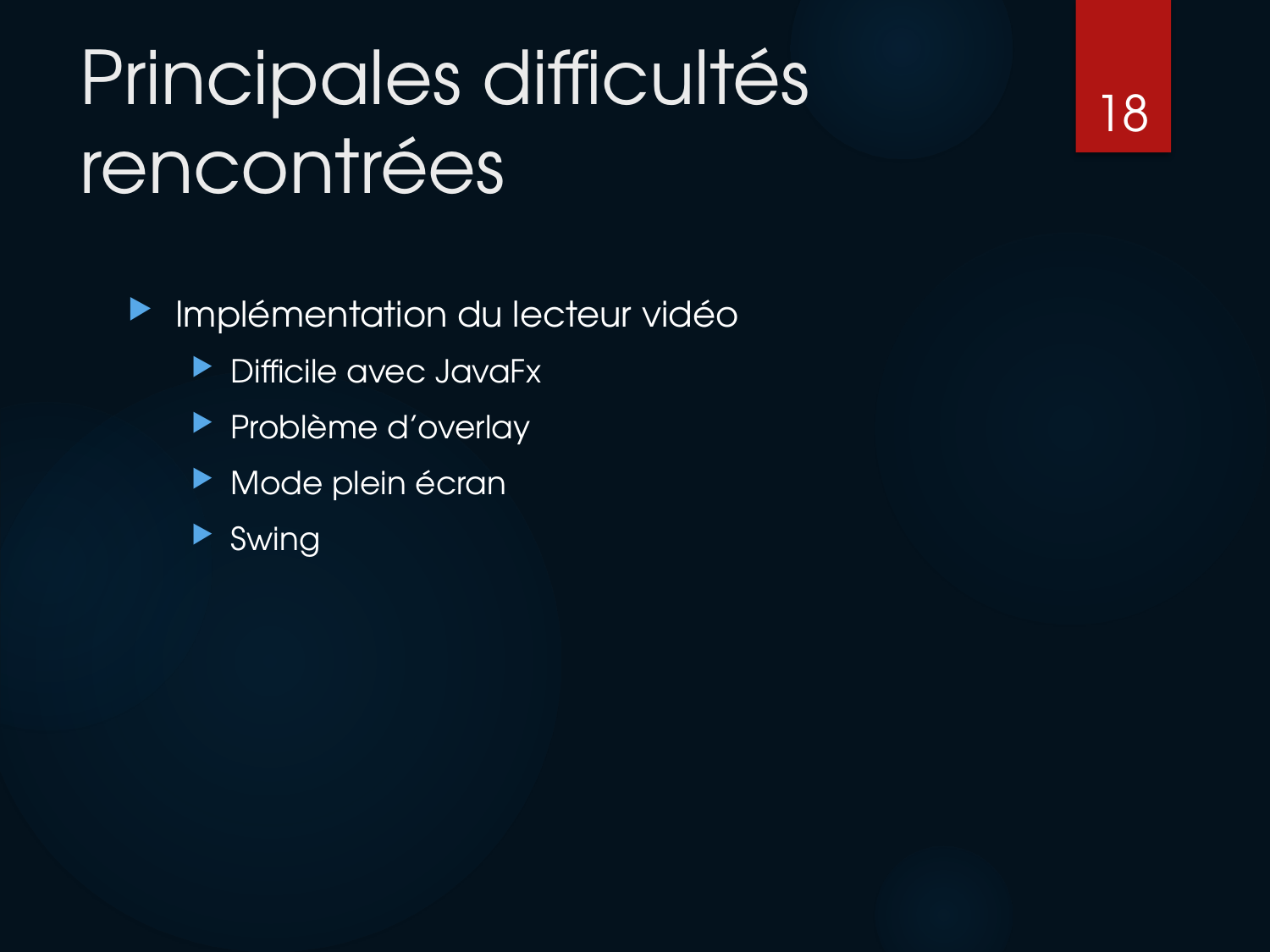

# Principales difficultés rencontrées
18
Implémentation du lecteur vidéo
Difficile avec JavaFx
Problème d’overlay
Mode plein écran
Swing